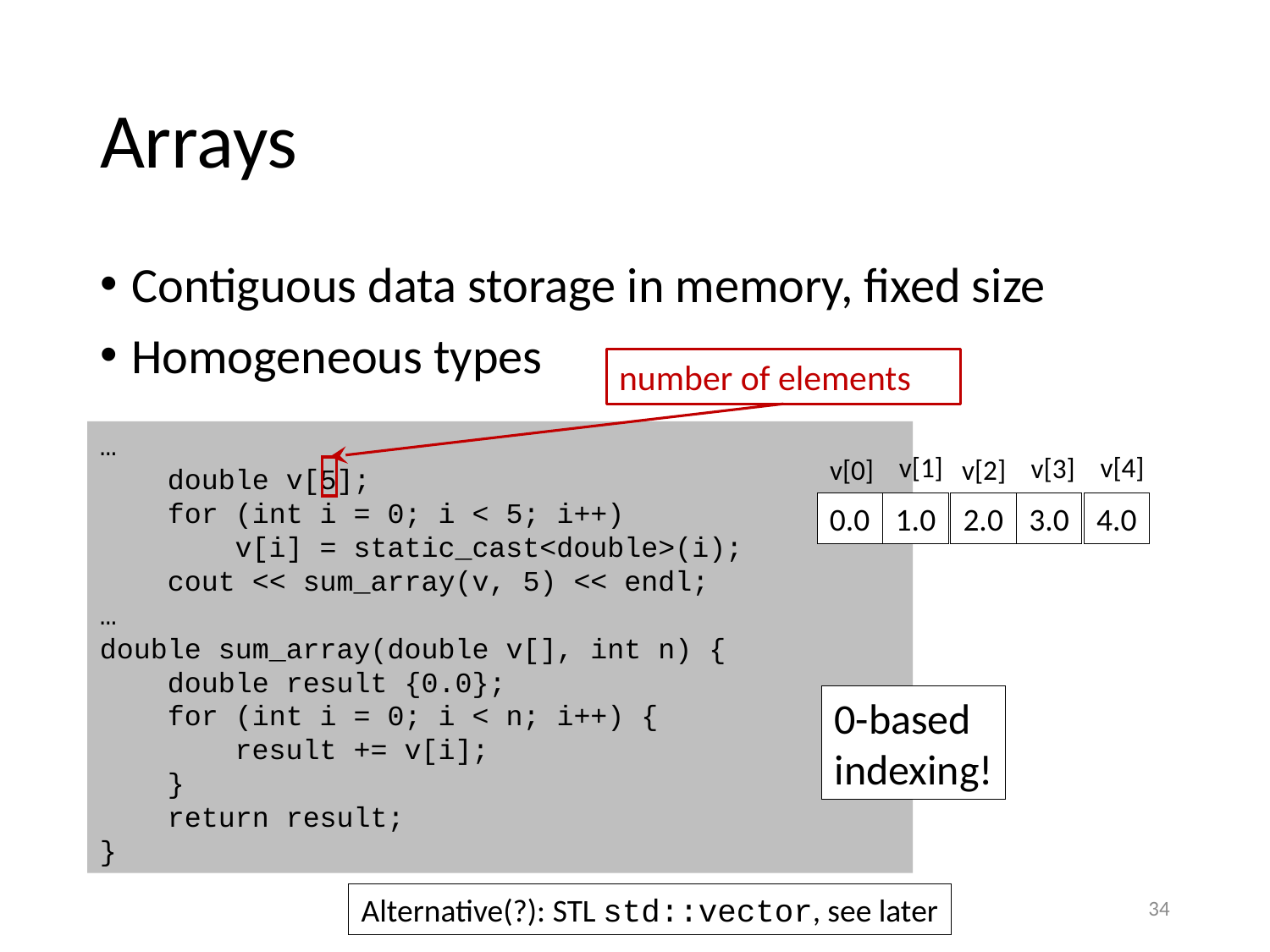

# Arrays
Contiguous data storage in memory, fixed size
Homogeneous types
number of elements

…
    double v[5];
    for (int i = 0; i < 5; i++)
        v[i] = static_cast<double>(i);
    cout << sum_array(v, 5) << endl;
…
double sum_array(double v[], int n) {
    double result {0.0};
    for (int i = 0; i < n; i++) {
        result += v[i];
    }
    return result;
}
v[1]
v[4]
v[3]
v[0]
v[2]
0.0
1.0
2.0
3.0
4.0
0-based
indexing!
34
Alternative(?): STL std::vector, see later